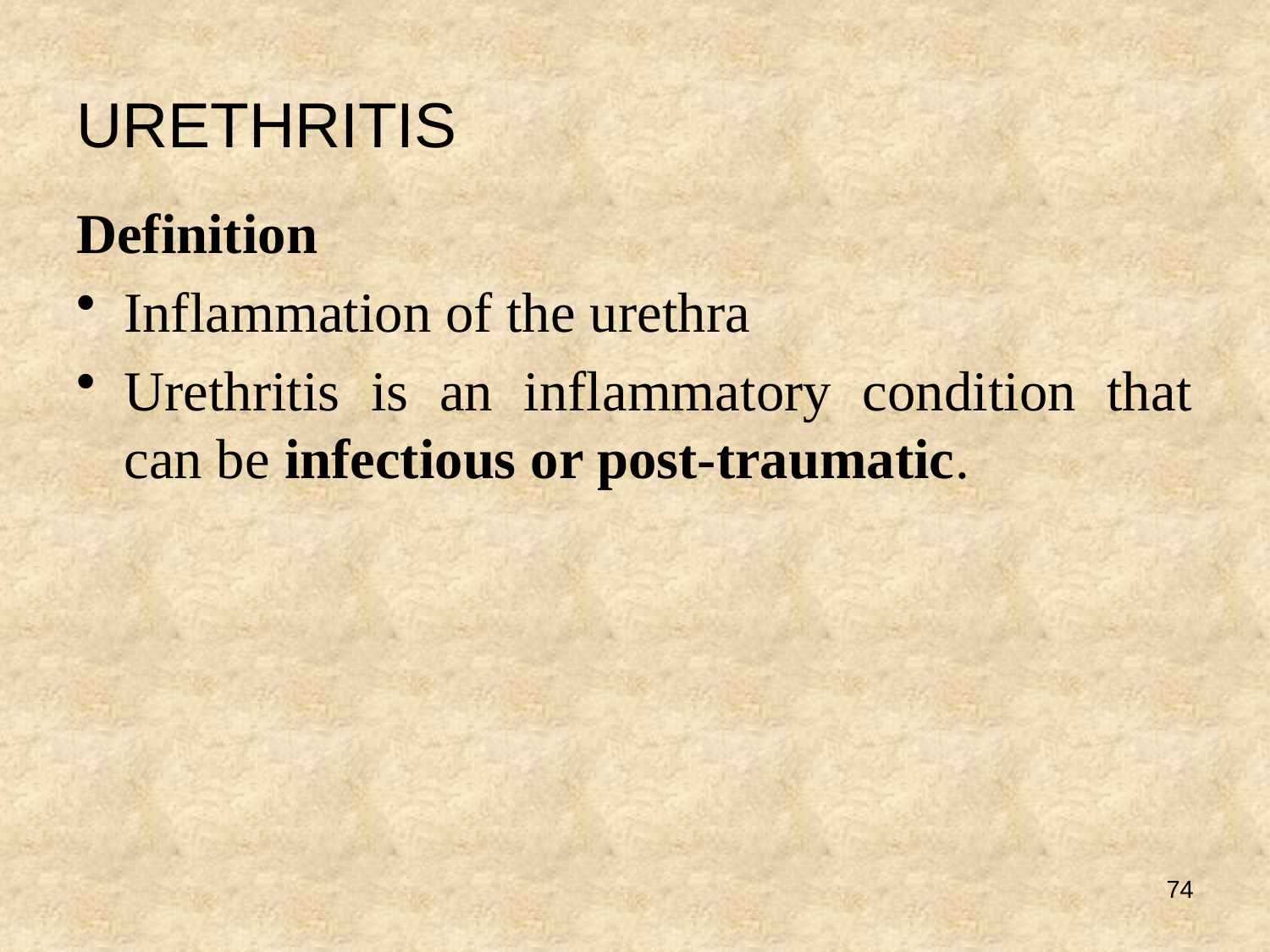

# URETHRITIS
Definition
Inflammation of the urethra
Urethritis is an inflammatory condition that can be infectious or post-traumatic.

74